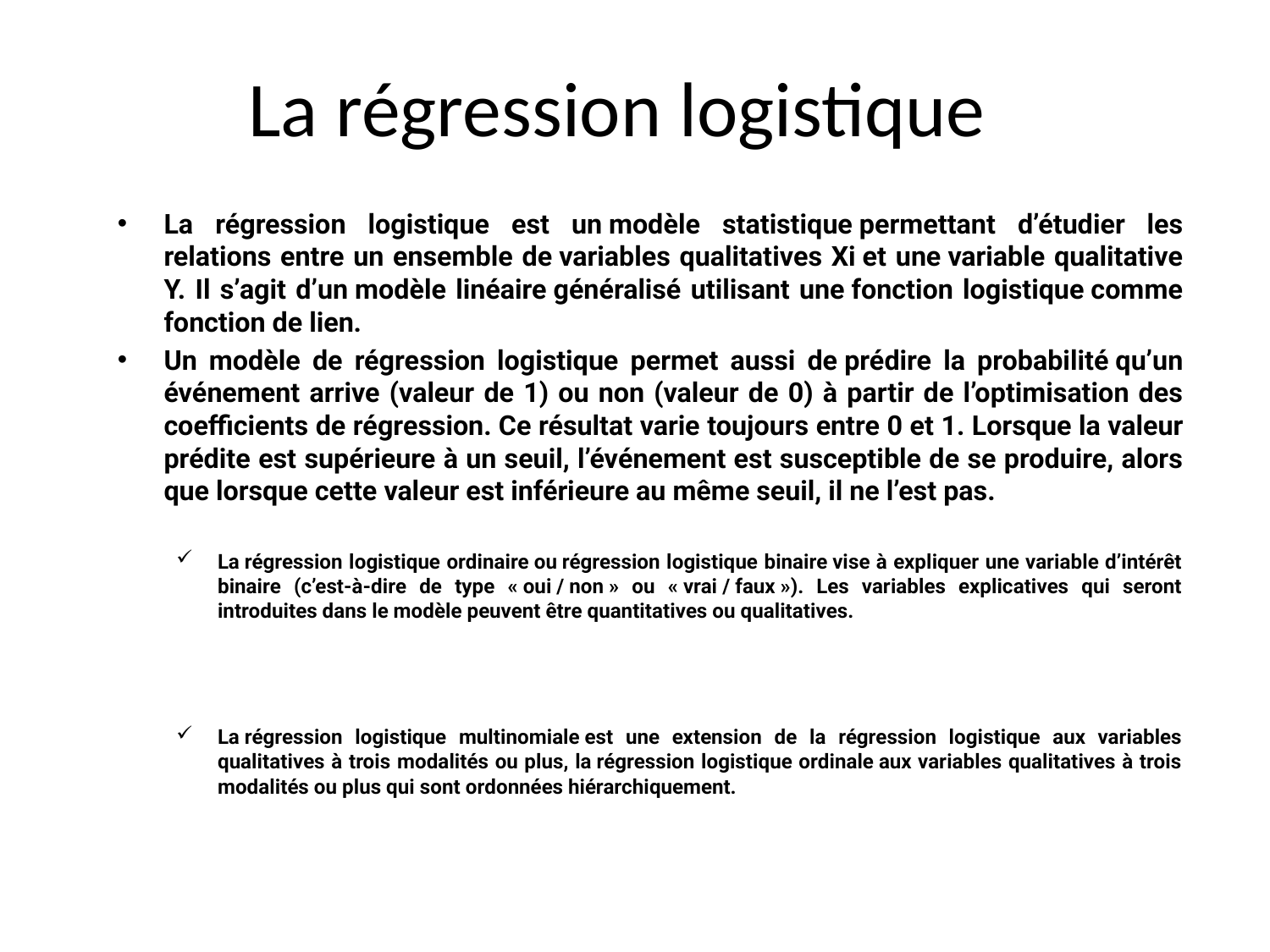

# La régression logistique

La régression logistique est un modèle statistique permettant d’étudier les relations entre un ensemble de variables qualitatives Xi et une variable qualitative Y. Il s’agit d’un modèle linéaire généralisé utilisant une fonction logistique comme fonction de lien.
Un modèle de régression logistique permet aussi de prédire la probabilité qu’un événement arrive (valeur de 1) ou non (valeur de 0) à partir de l’optimisation des coefficients de régression. Ce résultat varie toujours entre 0 et 1. Lorsque la valeur prédite est supérieure à un seuil, l’événement est susceptible de se produire, alors que lorsque cette valeur est inférieure au même seuil, il ne l’est pas.

La régression logistique ordinaire ou régression logistique binaire vise à expliquer une variable d’intérêt binaire (c’est-à-dire de type « oui / non » ou « vrai / faux »). Les variables explicatives qui seront introduites dans le modèle peuvent être quantitatives ou qualitatives.

La régression logistique multinomiale est une extension de la régression logistique aux variables qualitatives à trois modalités ou plus, la régression logistique ordinale aux variables qualitatives à trois modalités ou plus qui sont ordonnées hiérarchiquement.